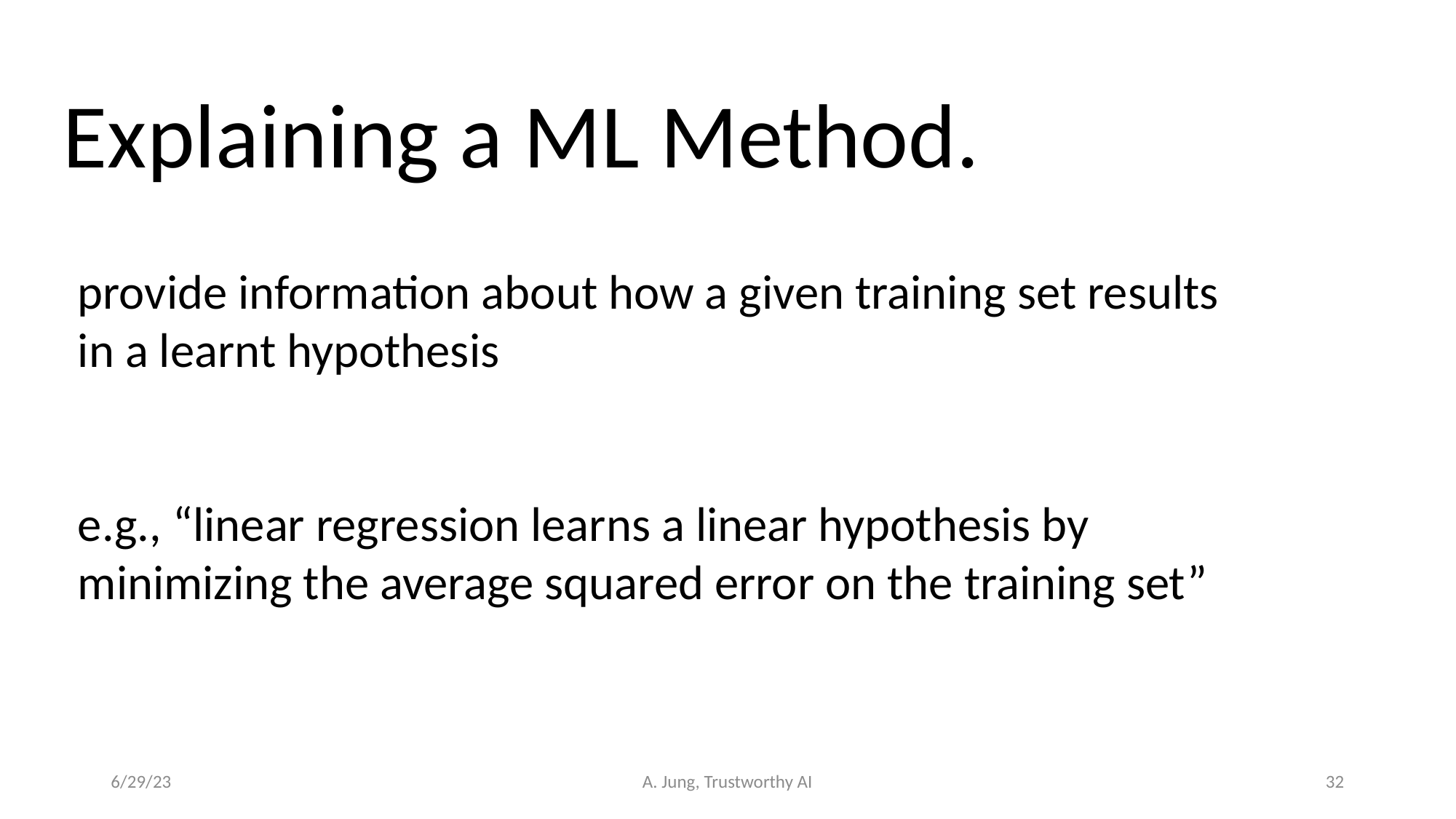

# Explaining a ML Method.
provide information about how a given training set results
in a learnt hypothesis

e.g., “linear regression learns a linear hypothesis by
minimizing the average squared error on the training set”

6/29/23
A. Jung, Trustworthy AI
32